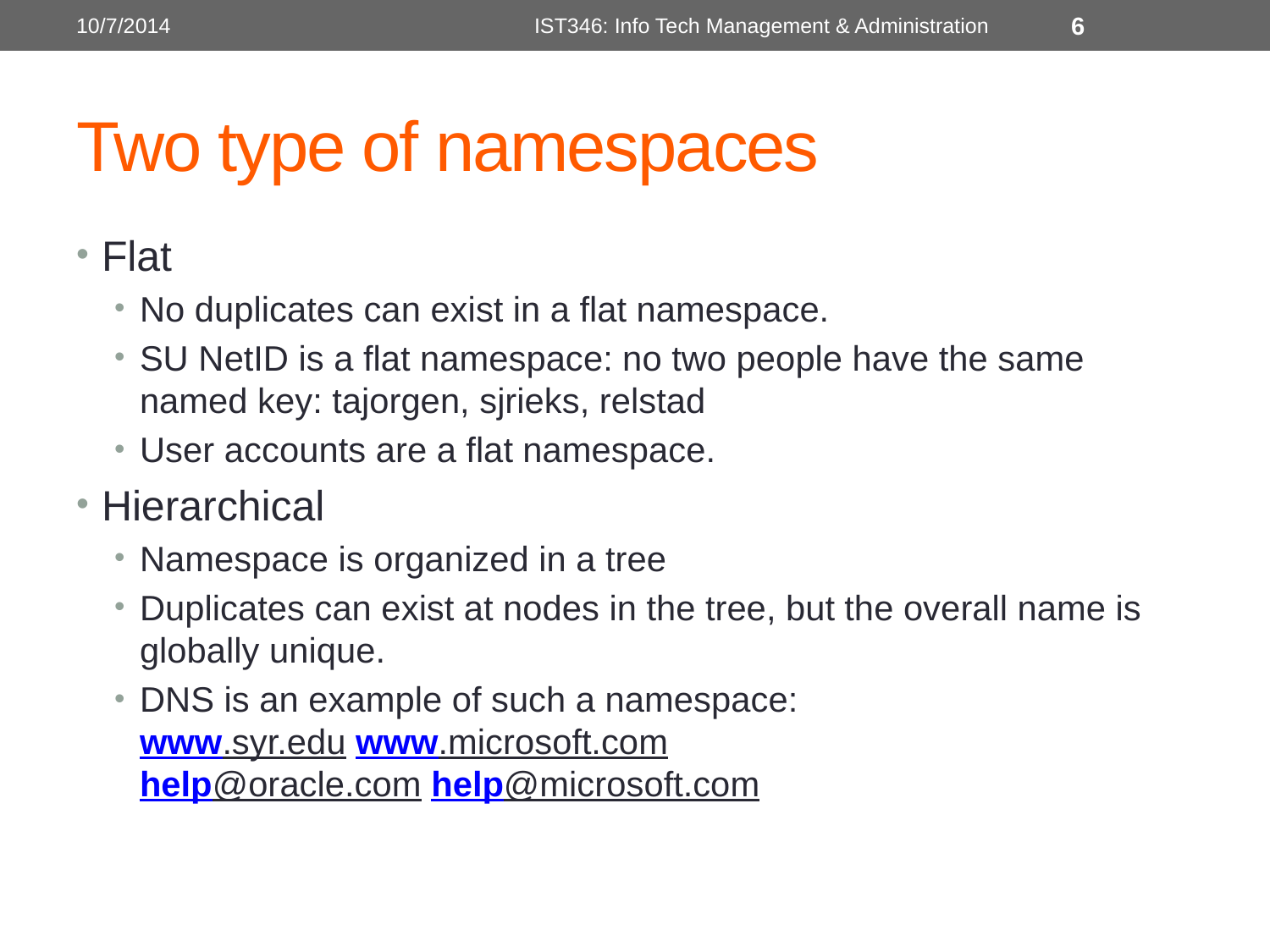

10/7/2014
IST346: Info Tech Management & Administration
6
# Two type of namespaces
Flat
No duplicates can exist in a flat namespace.
SU NetID is a flat namespace: no two people have the same named key: tajorgen, sjrieks, relstad
User accounts are a flat namespace.
Hierarchical
Namespace is organized in a tree
Duplicates can exist at nodes in the tree, but the overall name is globally unique.
DNS is an example of such a namespace:
www.syr.edu www.microsoft.com
help@oracle.com help@microsoft.com